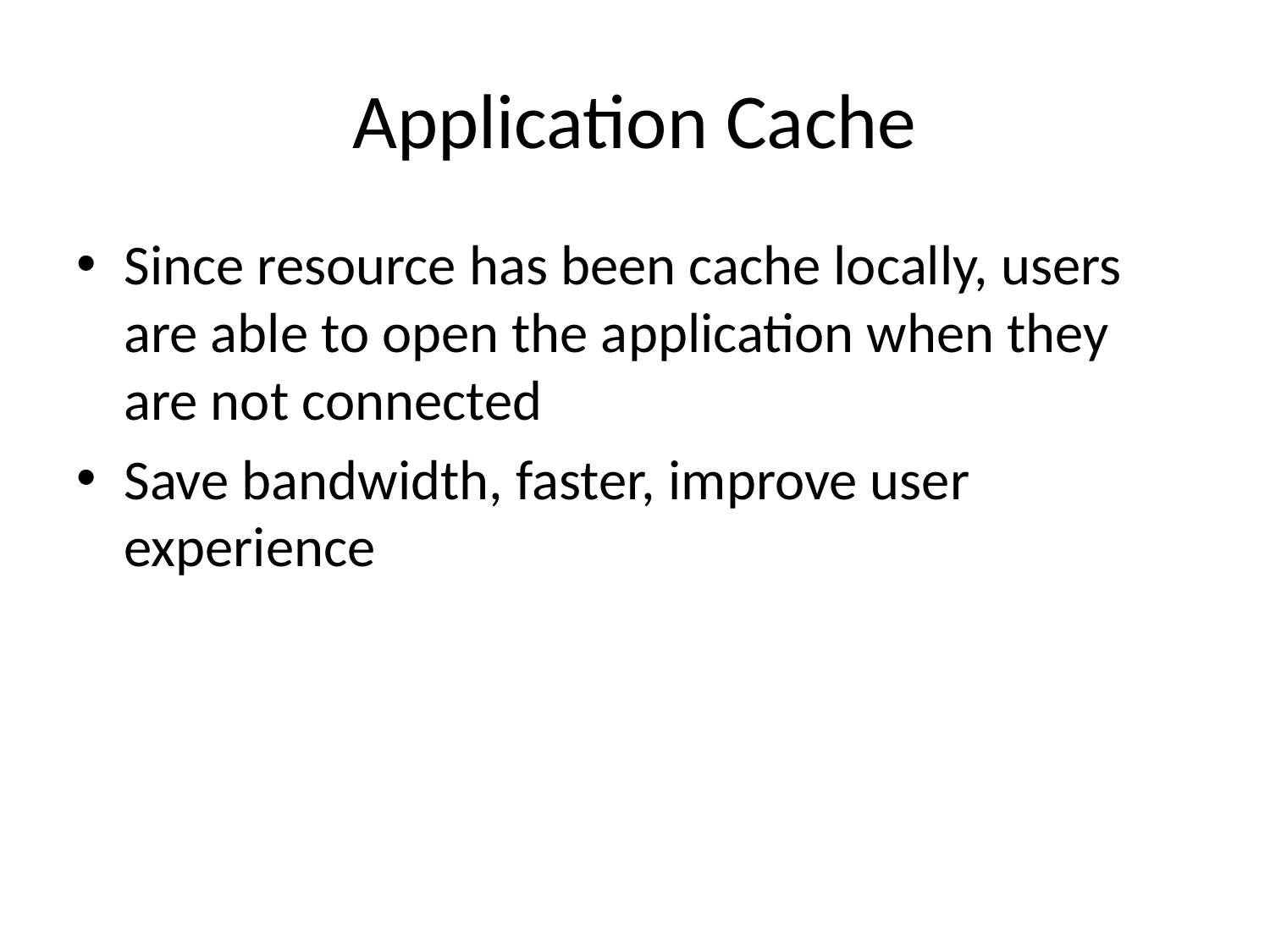

# Application Cache
Since resource has been cache locally, users are able to open the application when they are not connected
Save bandwidth, faster, improve user experience